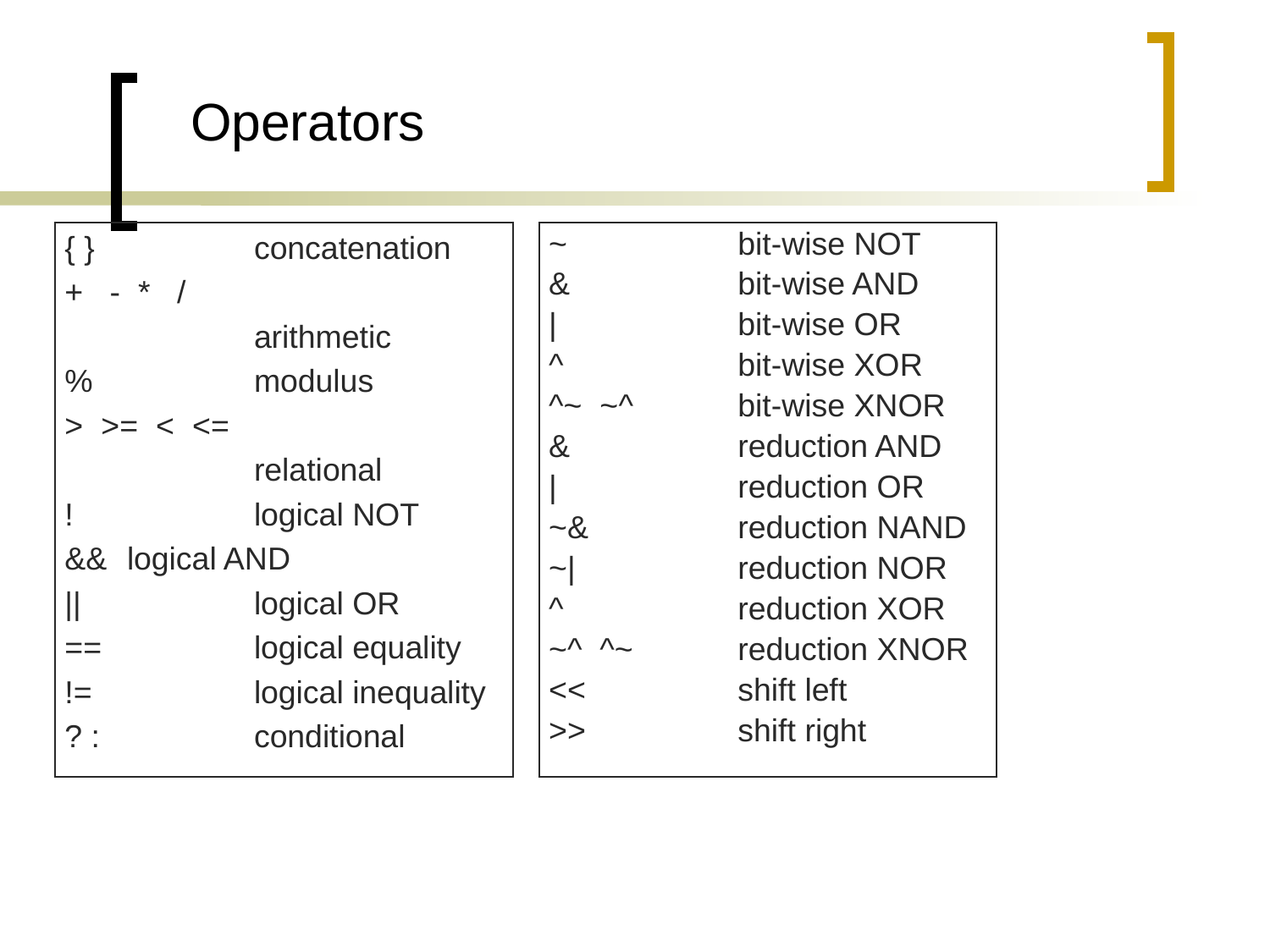

# Operators
{ }		concatenation
+   -  *   /
		arithmetic
%		modulus
>  >=  <  <=
		relational
!		logical NOT
&&	logical AND
||		logical OR
==		logical equality
!=		logical inequality
? :		conditional
~		bit-wise NOT
&		bit-wise AND
|		bit-wise OR
^		bit-wise XOR
^~  ~^	bit-wise XNOR
&		reduction AND
|		reduction OR
~&		reduction NAND
~|		reduction NOR
^		reduction XOR
~^  ^~	reduction XNOR
<<		shift left
>>		shift right